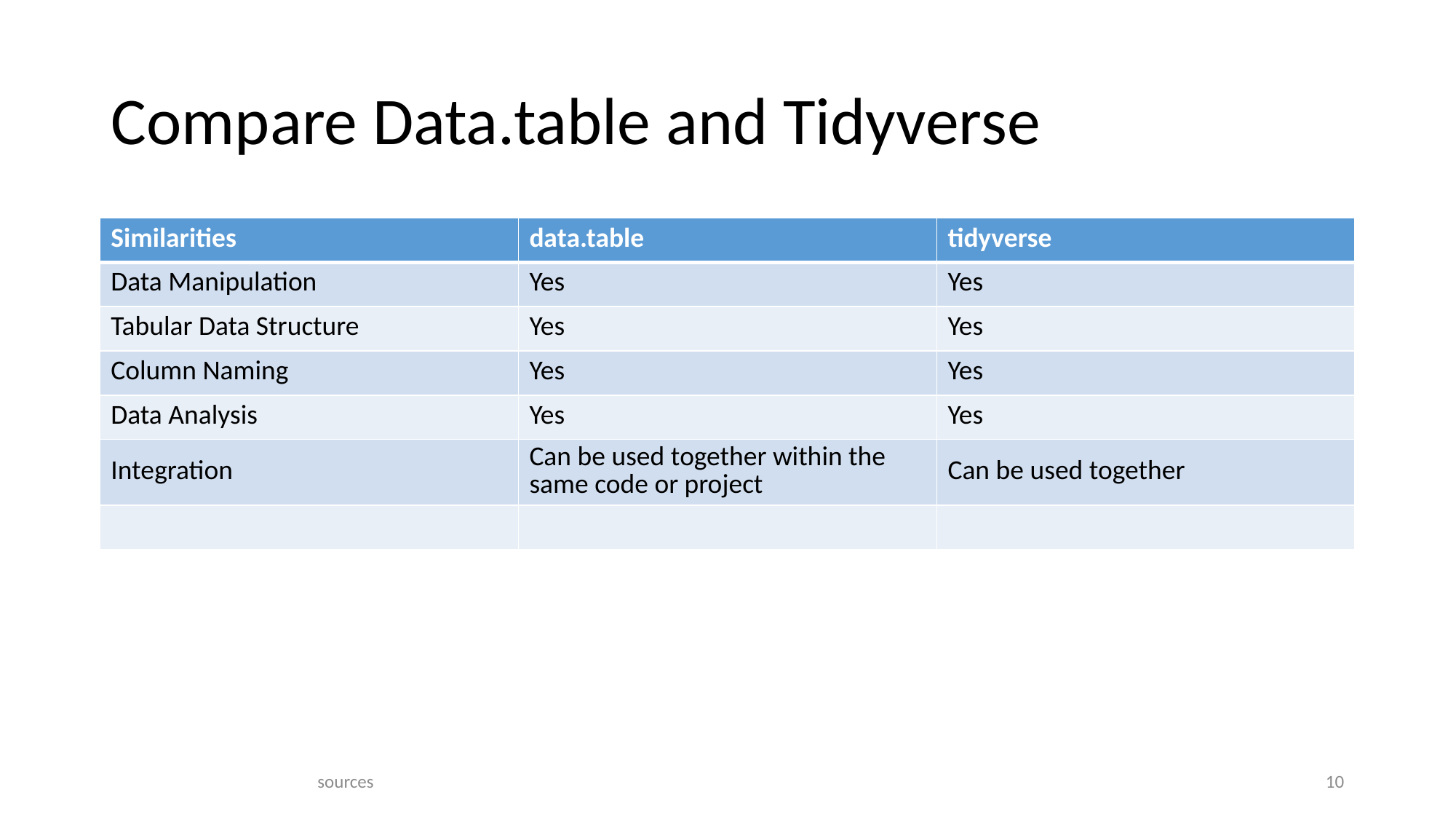

# Compare Data.table and Tidyverse
| Similarities | data.table | tidyverse |
| --- | --- | --- |
| Data Manipulation | Yes | Yes |
| Tabular Data Structure | Yes | Yes |
| Column Naming | Yes | Yes |
| Data Analysis | Yes | Yes |
| Integration | Can be used together within the same code or project | Can be used together |
|  |  |  |
sources
10